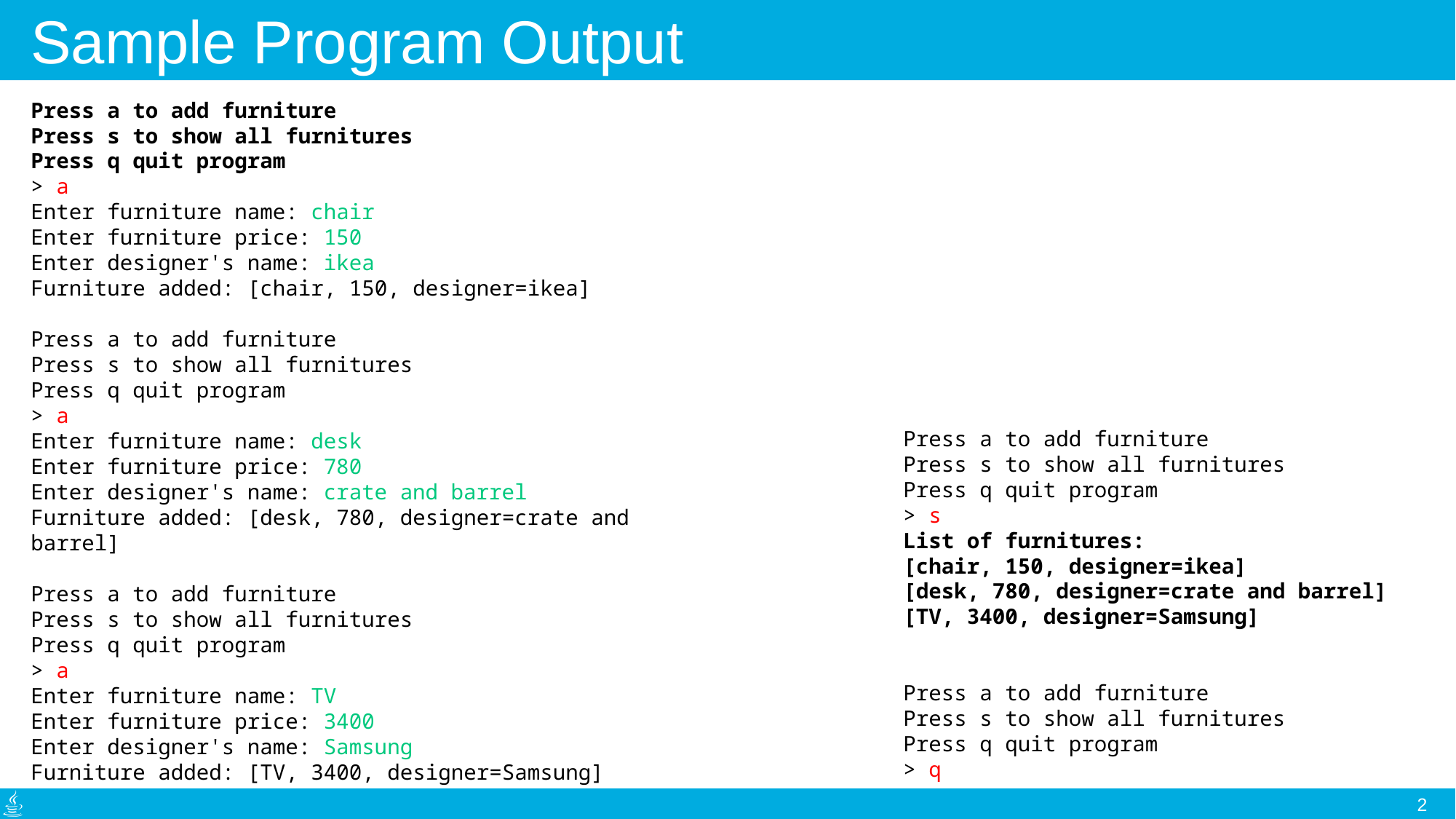

# Sample Program Output
Press a to add furniture
Press s to show all furnitures
Press q quit program
> a
Enter furniture name: chair
Enter furniture price: 150
Enter designer's name: ikea
Furniture added: [chair, 150, designer=ikea]

Press a to add furniture
Press s to show all furnitures
Press q quit program
> a
Enter furniture name: desk
Enter furniture price: 780
Enter designer's name: crate and barrel
Furniture added: [desk, 780, designer=crate and barrel]

Press a to add furniture
Press s to show all furnitures
Press q quit program
> a
Enter furniture name: TV
Enter furniture price: 3400
Enter designer's name: Samsung
Furniture added: [TV, 3400, designer=Samsung]
Press a to add furniture
Press s to show all furnitures
Press q quit program
> s
List of furnitures:
[chair, 150, designer=ikea]
[desk, 780, designer=crate and barrel]
[TV, 3400, designer=Samsung]

Press a to add furniture
Press s to show all furnitures
Press q quit program
> q
2